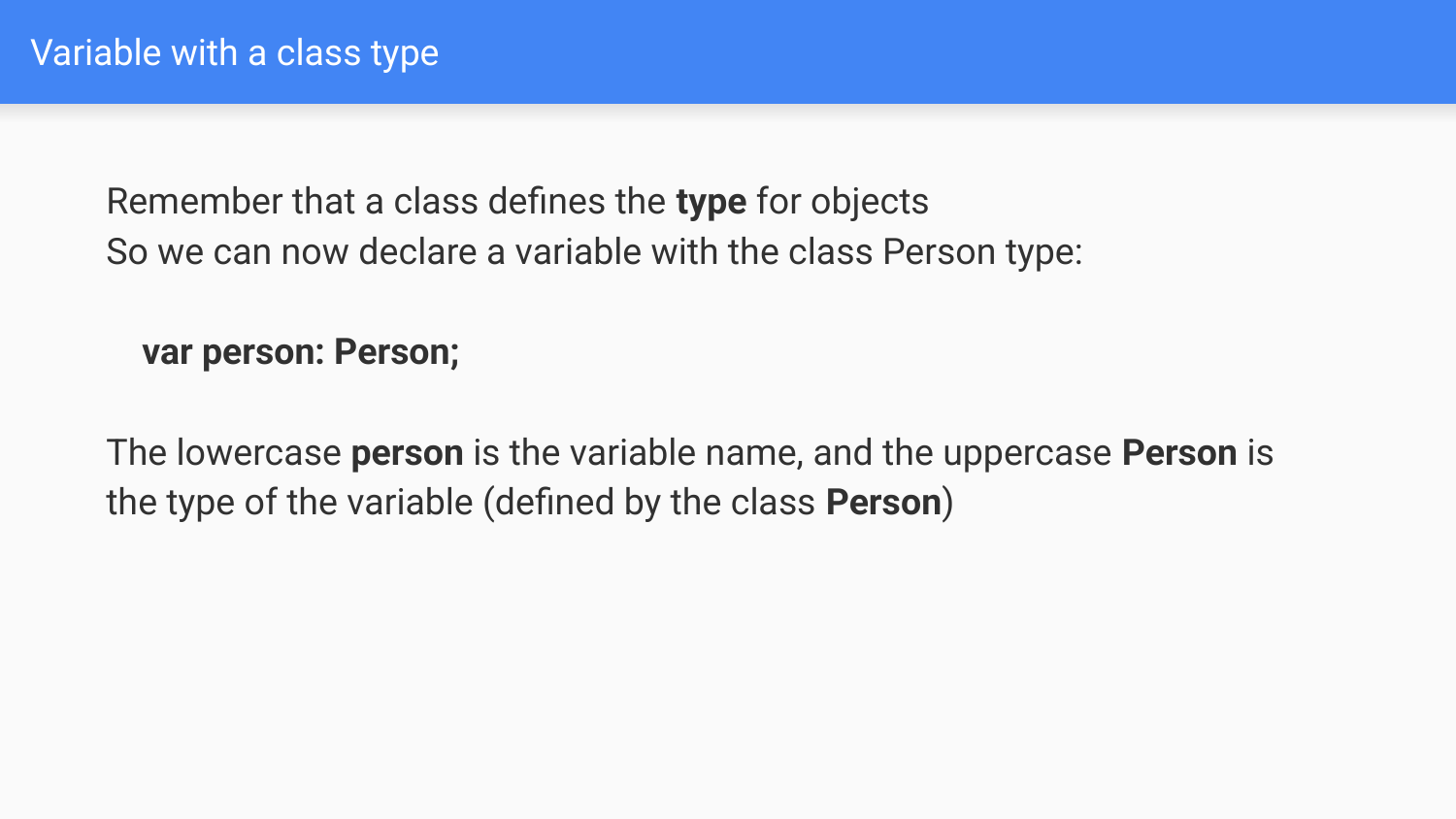

# Variable with a class type
Remember that a class defines the type for objects
So we can now declare a variable with the class Person type:

    var person: Person;

The lowercase person is the variable name, and the uppercase Person is
the type of the variable (defined by the class Person)